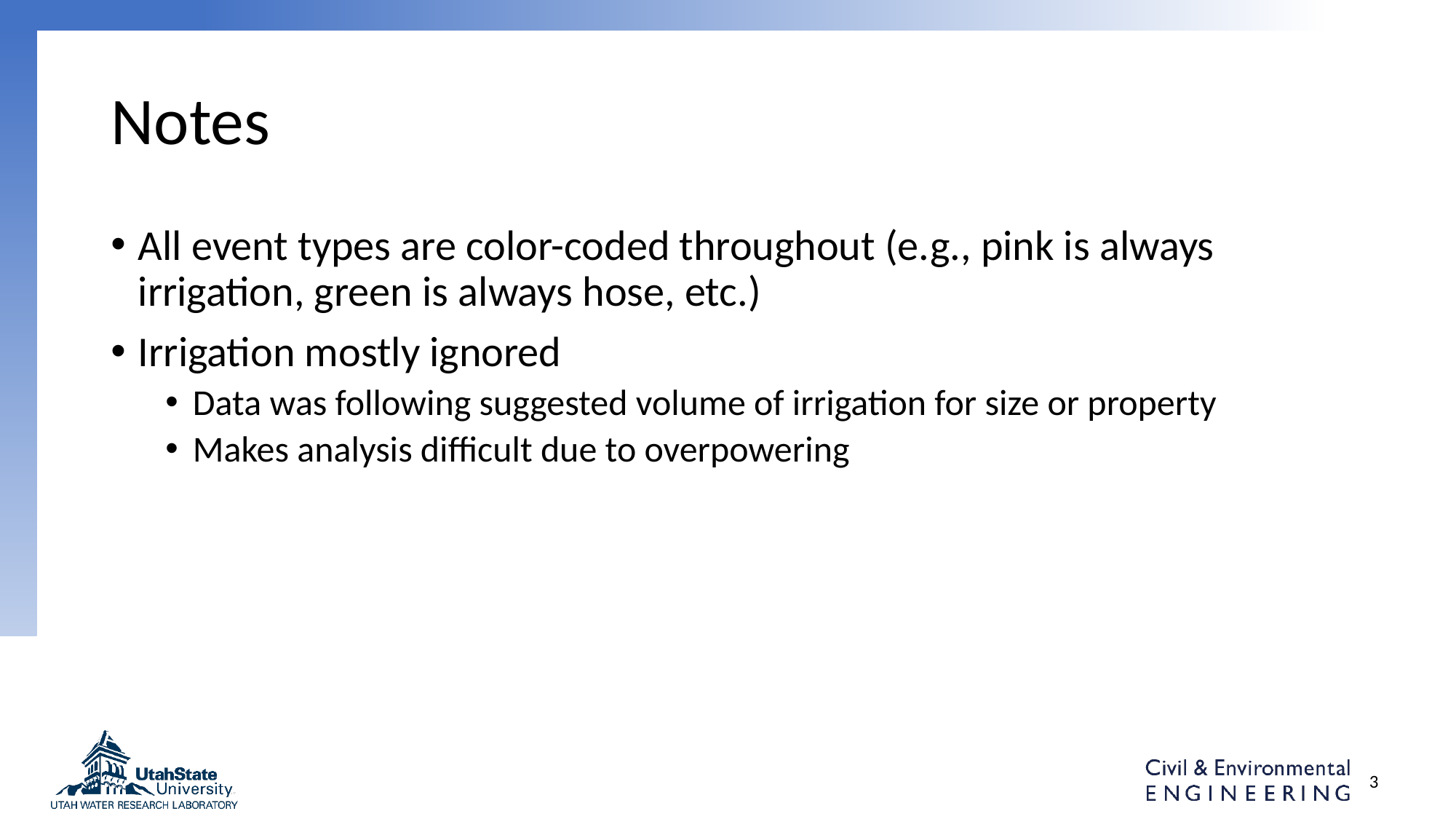

# Notes
All event types are color-coded throughout (e.g., pink is always irrigation, green is always hose, etc.)
Irrigation mostly ignored
Data was following suggested volume of irrigation for size or property
Makes analysis difficult due to overpowering

3